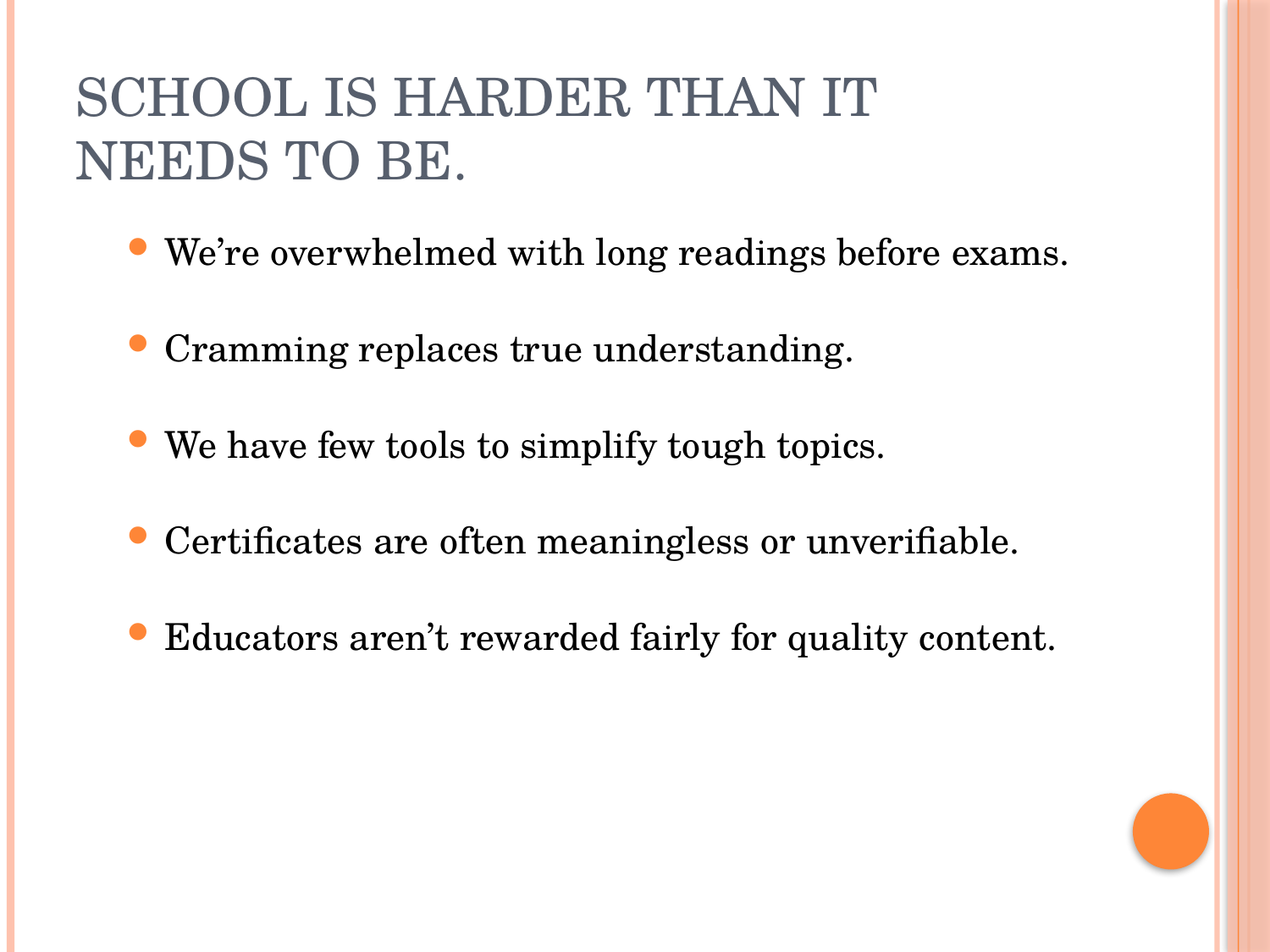

# School is harder than it needs to be.
We’re overwhelmed with long readings before exams.
Cramming replaces true understanding.
We have few tools to simplify tough topics.
Certificates are often meaningless or unverifiable.
Educators aren’t rewarded fairly for quality content.